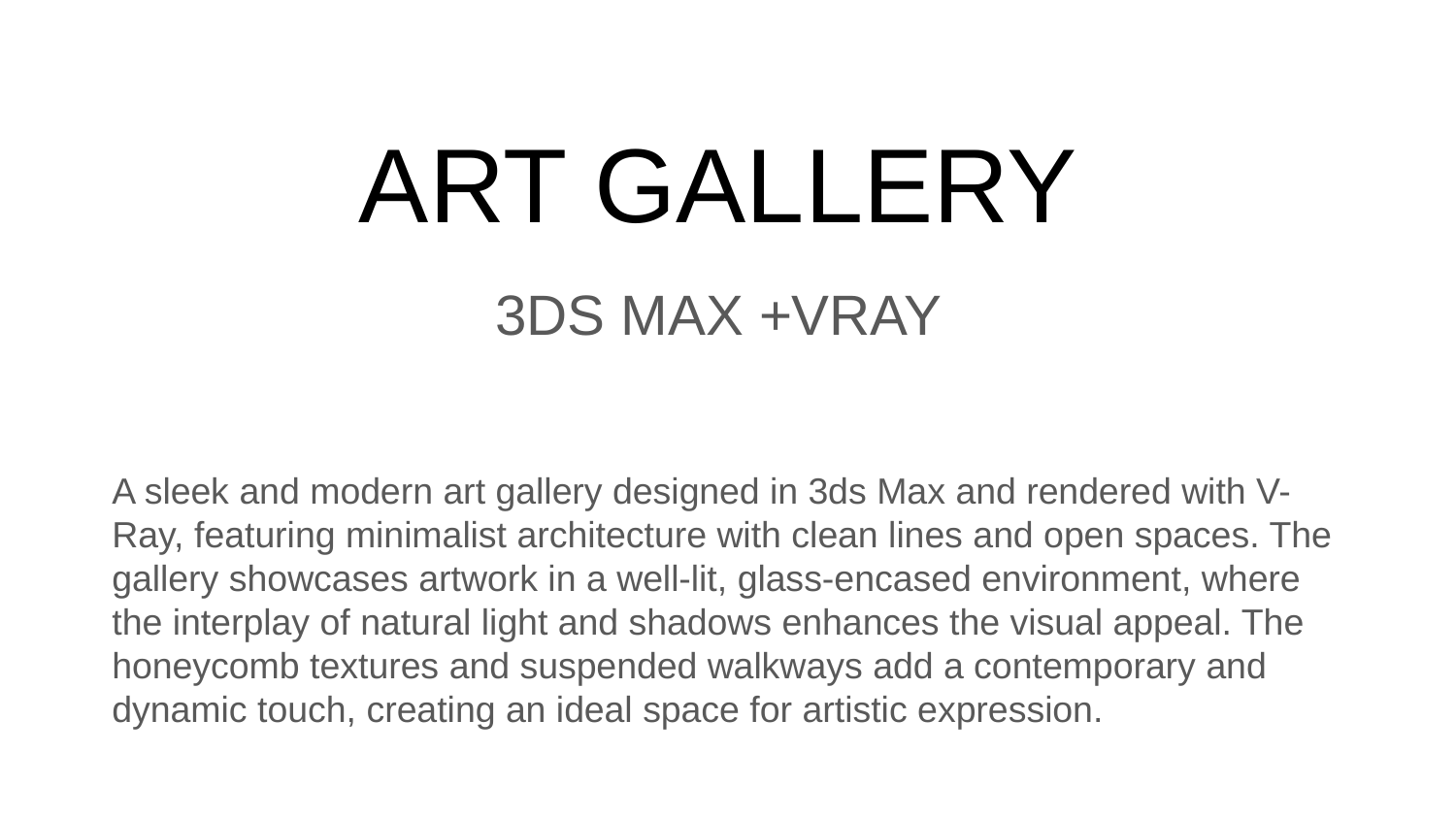

# ART GALLERY
3DS MAX +VRAY
A sleek and modern art gallery designed in 3ds Max and rendered with V-Ray, featuring minimalist architecture with clean lines and open spaces. The gallery showcases artwork in a well-lit, glass-encased environment, where the interplay of natural light and shadows enhances the visual appeal. The honeycomb textures and suspended walkways add a contemporary and dynamic touch, creating an ideal space for artistic expression.